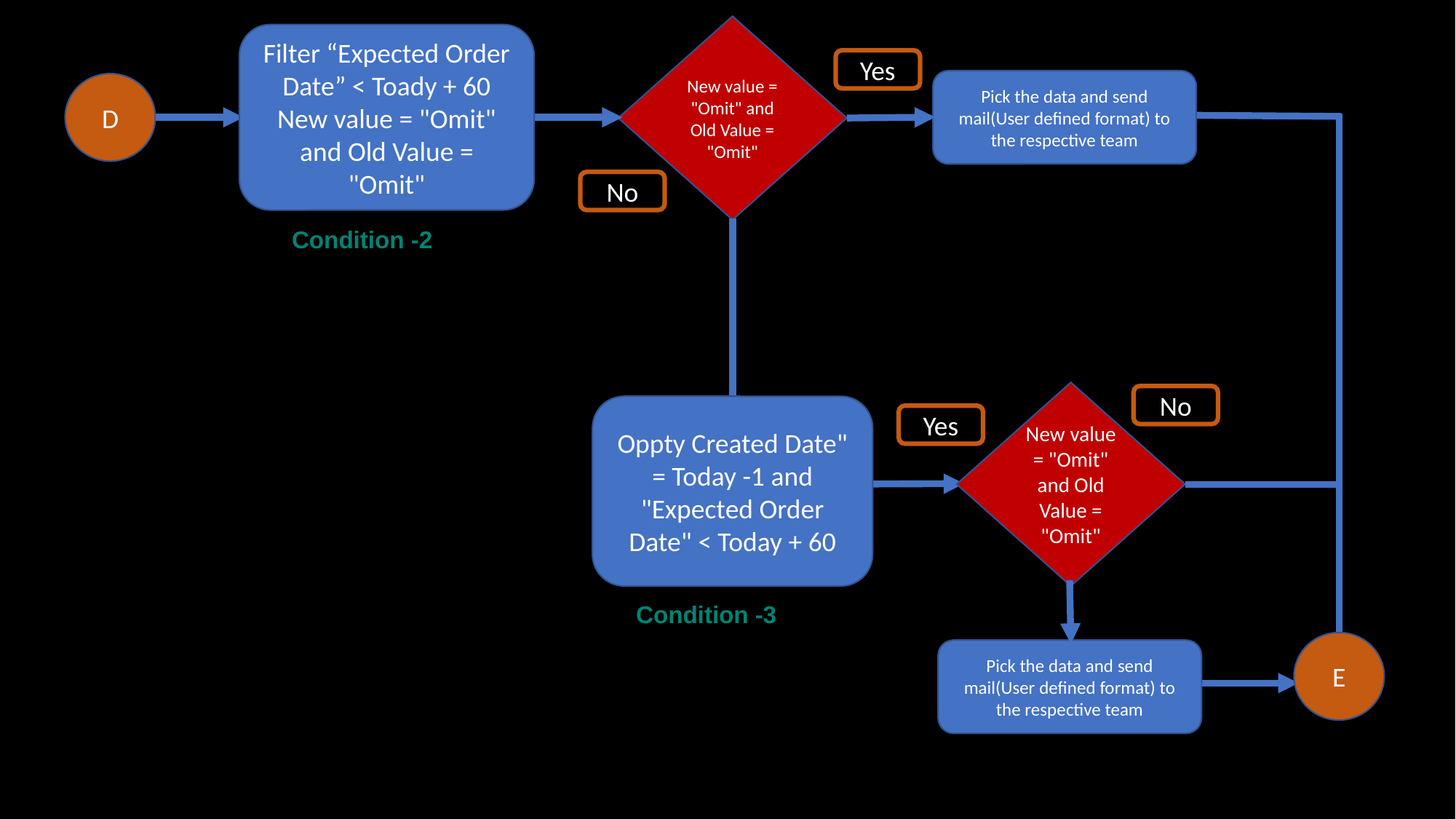

New value = "Omit" and Old Value = "Omit"
Filter “Expected Order Date” < Toady + 60
New value = "Omit" and Old Value = "Omit"
Yes
Pick the data and send mail(User defined format) to the respective team
D
No
Condition -2
New value = "Omit" and Old Value = "Omit"
No
Oppty Created Date" = Today -1 and "Expected Order Date" < Today + 60
Yes
Condition -3
E
Pick the data and send mail(User defined format) to the respective team